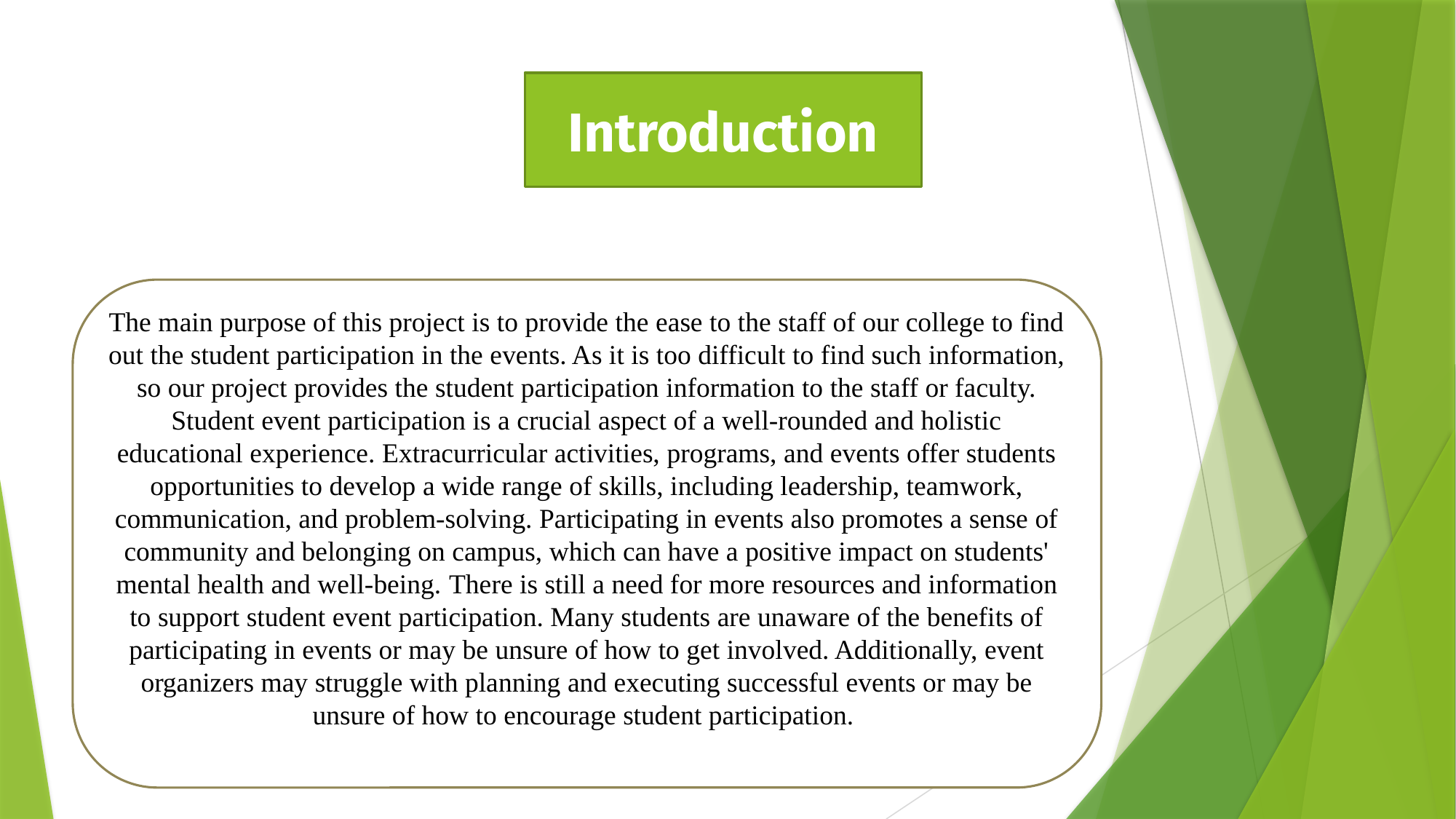

Introduction
The main purpose of this project is to provide the ease to the staff of our college to find out the student participation in the events. As it is too difficult to find such information, so our project provides the student participation information to the staff or faculty. Student event participation is a crucial aspect of a well-rounded and holistic educational experience. Extracurricular activities, programs, and events offer students opportunities to develop a wide range of skills, including leadership, teamwork, communication, and problem-solving. Participating in events also promotes a sense of community and belonging on campus, which can have a positive impact on students' mental health and well-being. There is still a need for more resources and information to support student event participation. Many students are unaware of the benefits of participating in events or may be unsure of how to get involved. Additionally, event organizers may struggle with planning and executing successful events or may be unsure of how to encourage student participation.